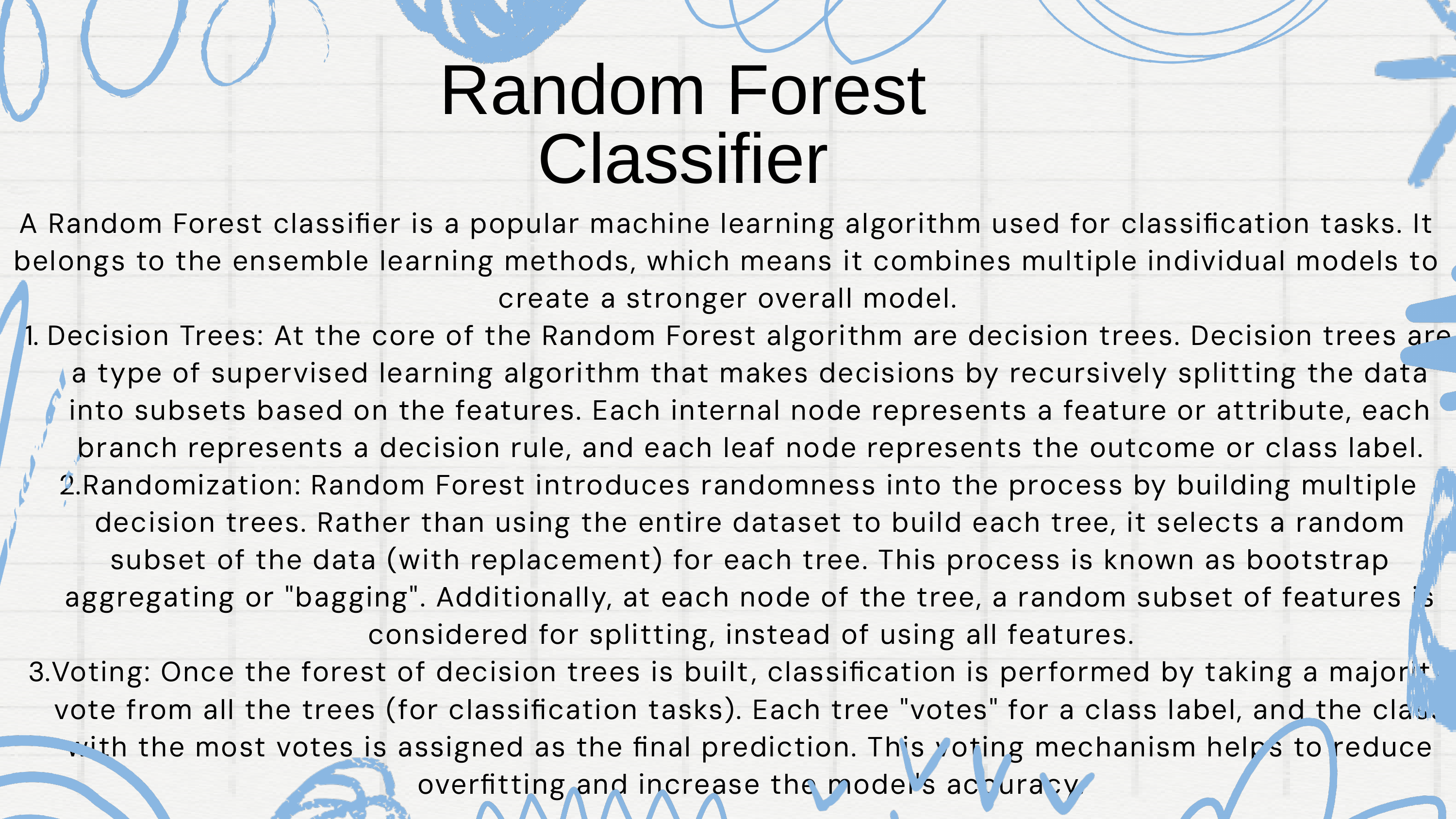

Random Forest Classifier

A Random Forest classifier is a popular machine learning algorithm used for classification tasks. It belongs to the ensemble learning methods, which means it combines multiple individual models to create a stronger overall model.
Decision Trees: At the core of the Random Forest algorithm are decision trees. Decision trees are a type of supervised learning algorithm that makes decisions by recursively splitting the data into subsets based on the features. Each internal node represents a feature or attribute, each branch represents a decision rule, and each leaf node represents the outcome or class label.
Randomization: Random Forest introduces randomness into the process by building multiple decision trees. Rather than using the entire dataset to build each tree, it selects a random subset of the data (with replacement) for each tree. This process is known as bootstrap aggregating or "bagging". Additionally, at each node of the tree, a random subset of features is considered for splitting, instead of using all features.
Voting: Once the forest of decision trees is built, classification is performed by taking a majority vote from all the trees (for classification tasks). Each tree "votes" for a class label, and the class with the most votes is assigned as the final prediction. This voting mechanism helps to reduce overfitting and increase the model's accuracy.